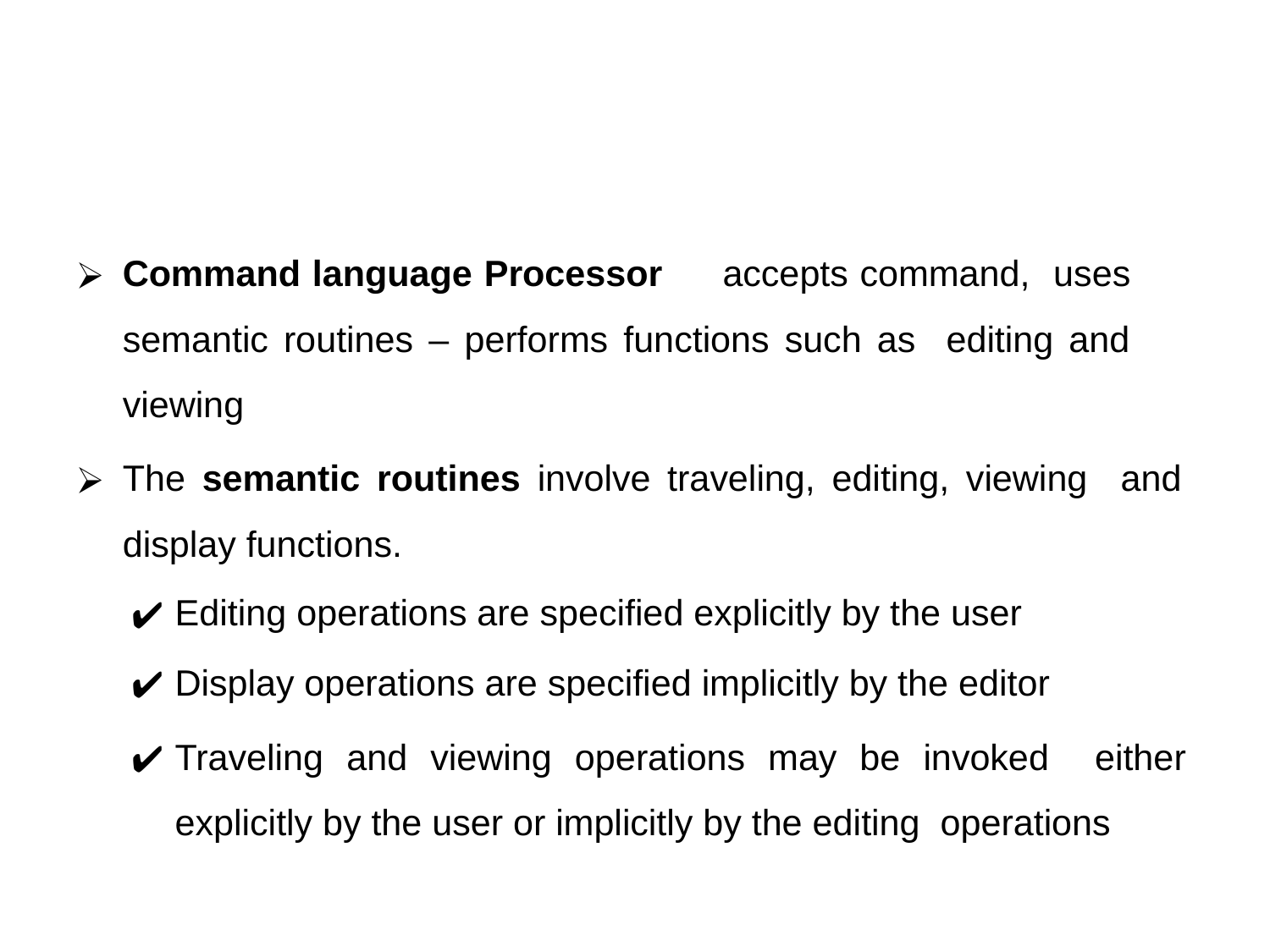

#
Command language Processor	accepts command,  uses semantic routines – performs functions such as  editing and viewing
The semantic routines involve traveling, editing, viewing  and display functions.
Editing operations are specified explicitly by the user
Display operations are specified implicitly by the editor
Traveling and viewing operations may be invoked  either explicitly by the user or implicitly by the editing  operations